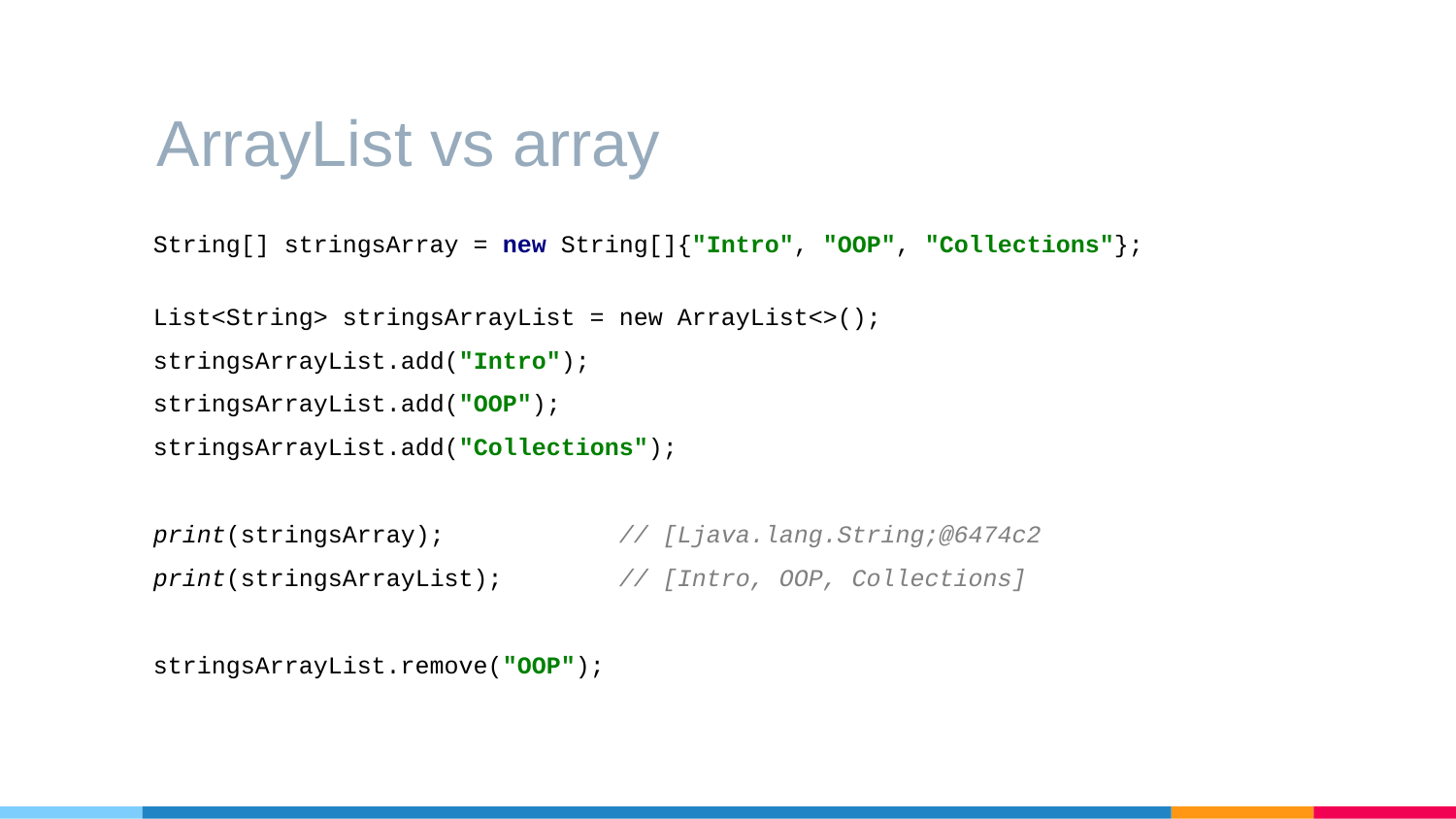

# ArrayList vs array
String[] stringsArray = new String[]{"Intro", "OOP", "Collections"};
List<String> stringsArrayList = new ArrayList<>();
stringsArrayList.add("Intro");
stringsArrayList.add("OOP");
stringsArrayList.add("Collections");
print(stringsArray);            // [Ljava.lang.String;@6474c2
print(stringsArrayList);        // [Intro, OOP, Collections]
stringsArrayList.remove("OOP");